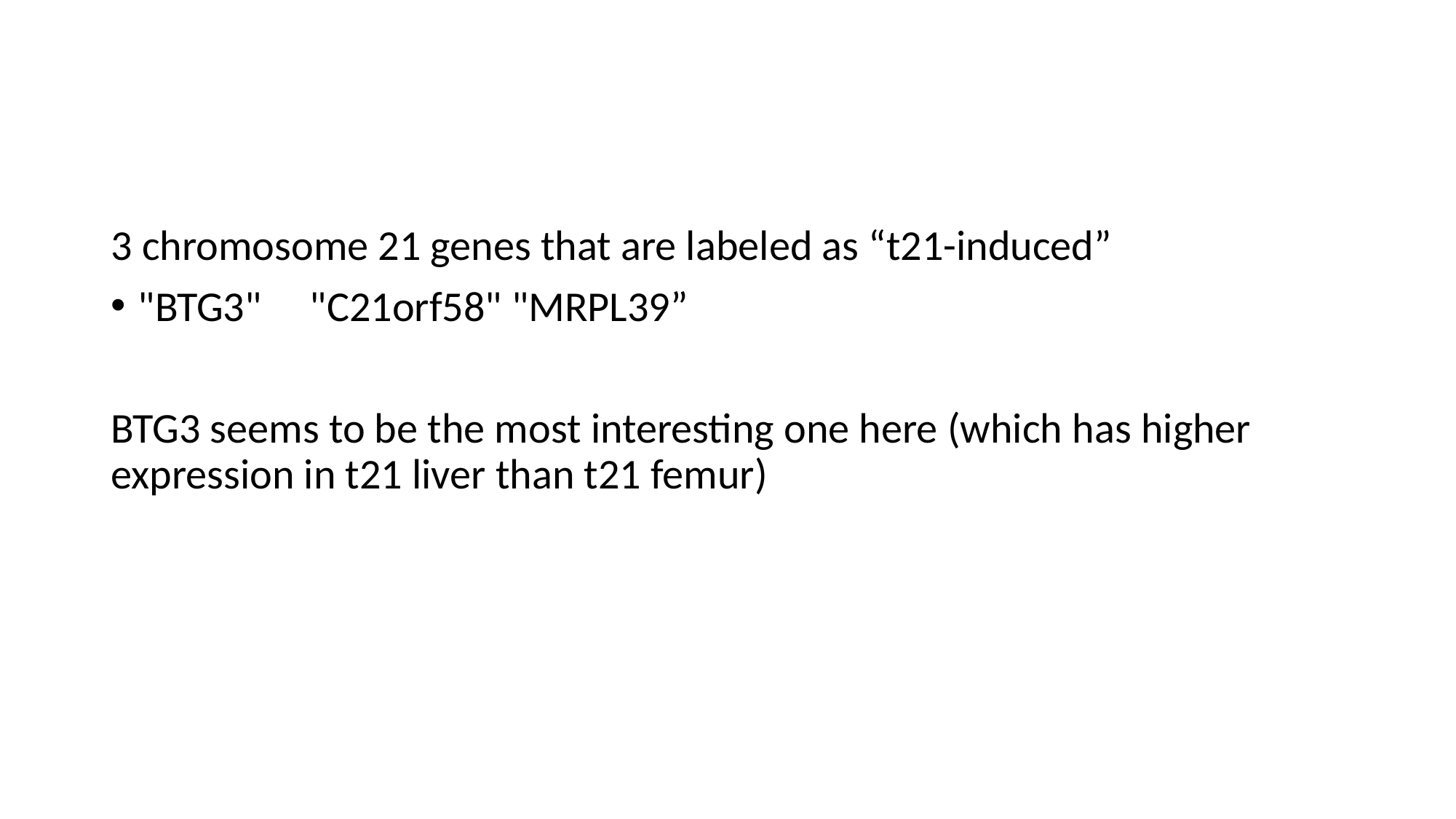

3 chromosome 21 genes that are labeled as “t21-induced”
"BTG3"     "C21orf58" "MRPL39”

BTG3 seems to be the most interesting one here (which has higher expression in t21 liver than t21 femur)